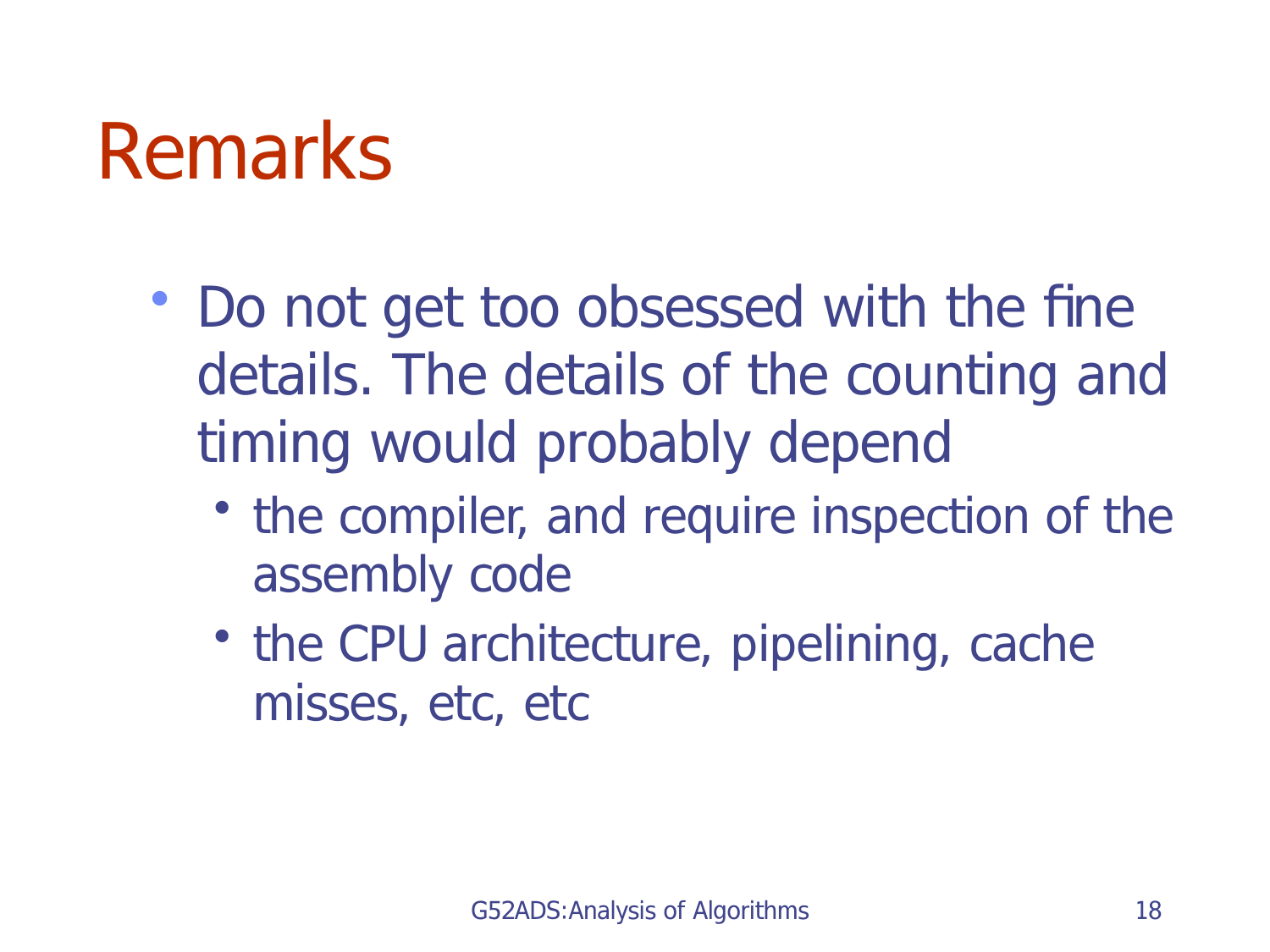

# Remarks
Do not get too obsessed with the fine details. The details of the counting and timing would probably depend
the compiler, and require inspection of the assembly code
the CPU architecture, pipelining, cache misses, etc, etc
G52ADS:Analysis of Algorithms
18